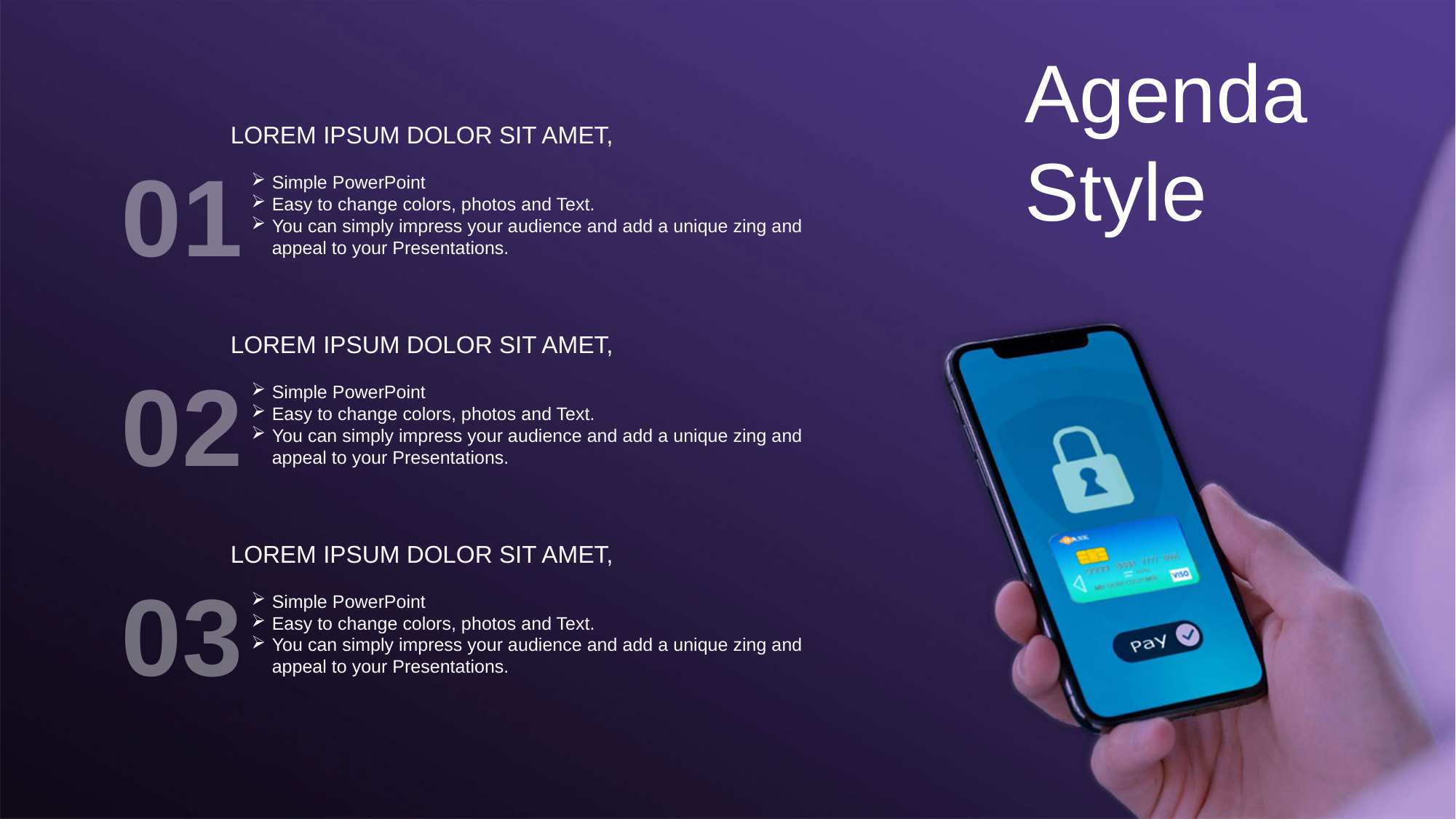

Agenda Style
LOREM IPSUM DOLOR SIT AMET,
Simple PowerPoint
Easy to change colors, photos and Text.
You can simply impress your audience and add a unique zing and appeal to your Presentations.
01
LOREM IPSUM DOLOR SIT AMET,
Simple PowerPoint
Easy to change colors, photos and Text.
You can simply impress your audience and add a unique zing and appeal to your Presentations.
02
LOREM IPSUM DOLOR SIT AMET,
Simple PowerPoint
Easy to change colors, photos and Text.
You can simply impress your audience and add a unique zing and appeal to your Presentations.
03